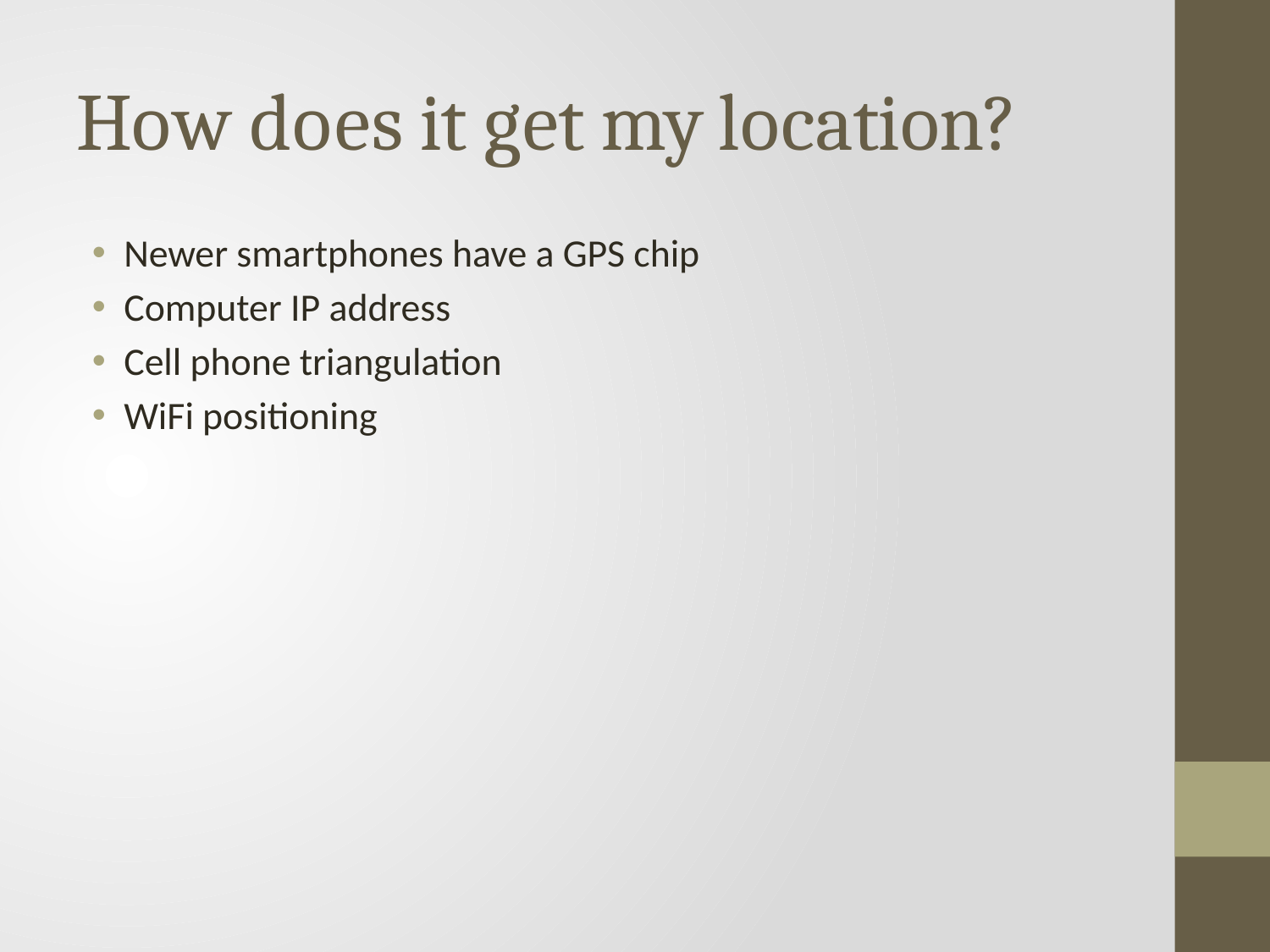

# How does it get my location?
Newer smartphones have a GPS chip
Computer IP address
Cell phone triangulation
WiFi positioning